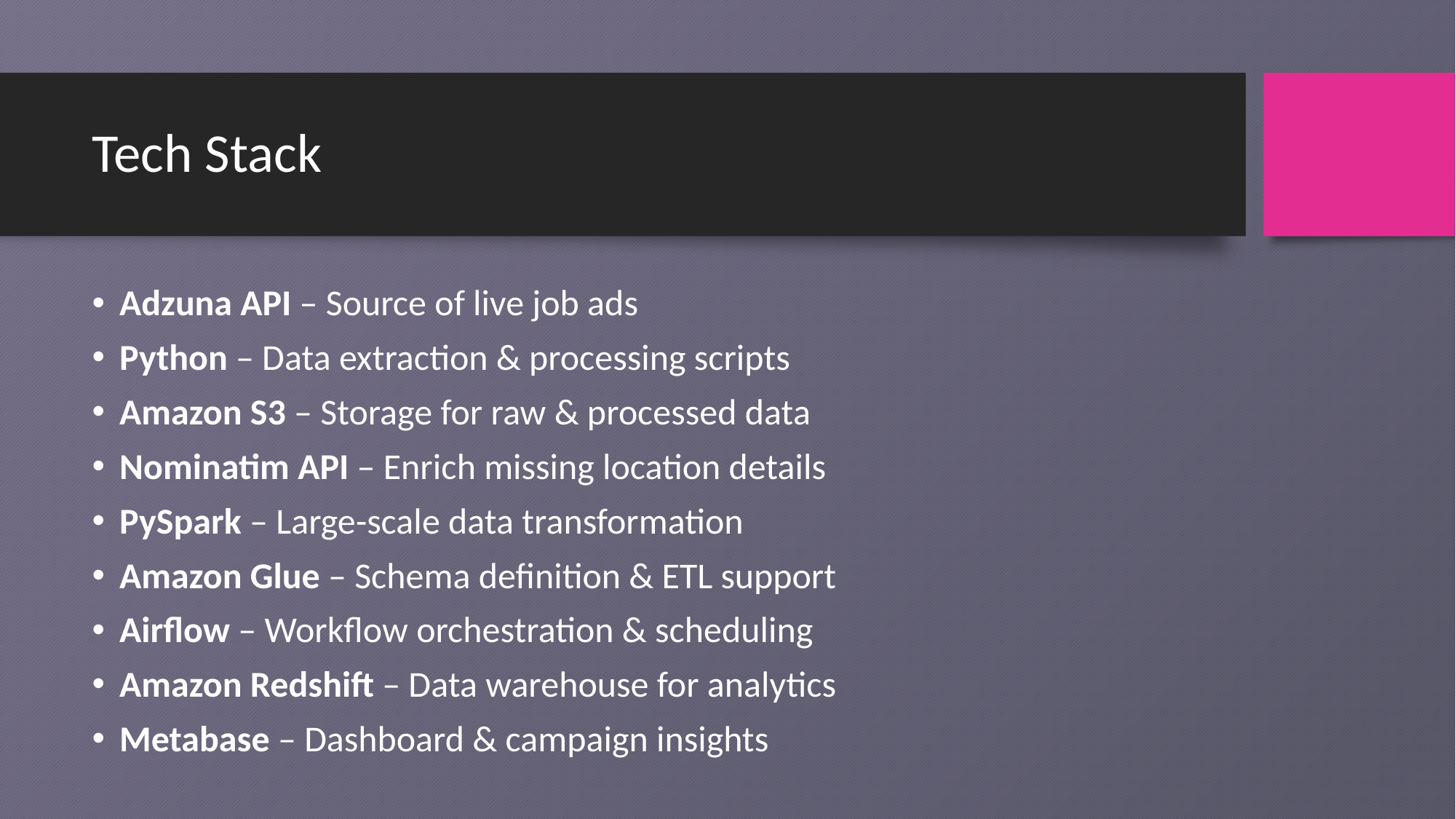

# Tech Stack
Adzuna API – Source of live job ads
Python – Data extraction & processing scripts
Amazon S3 – Storage for raw & processed data
Nominatim API – Enrich missing location details
PySpark – Large-scale data transformation
Amazon Glue – Schema definition & ETL support
Airflow – Workflow orchestration & scheduling
Amazon Redshift – Data warehouse for analytics
Metabase – Dashboard & campaign insights